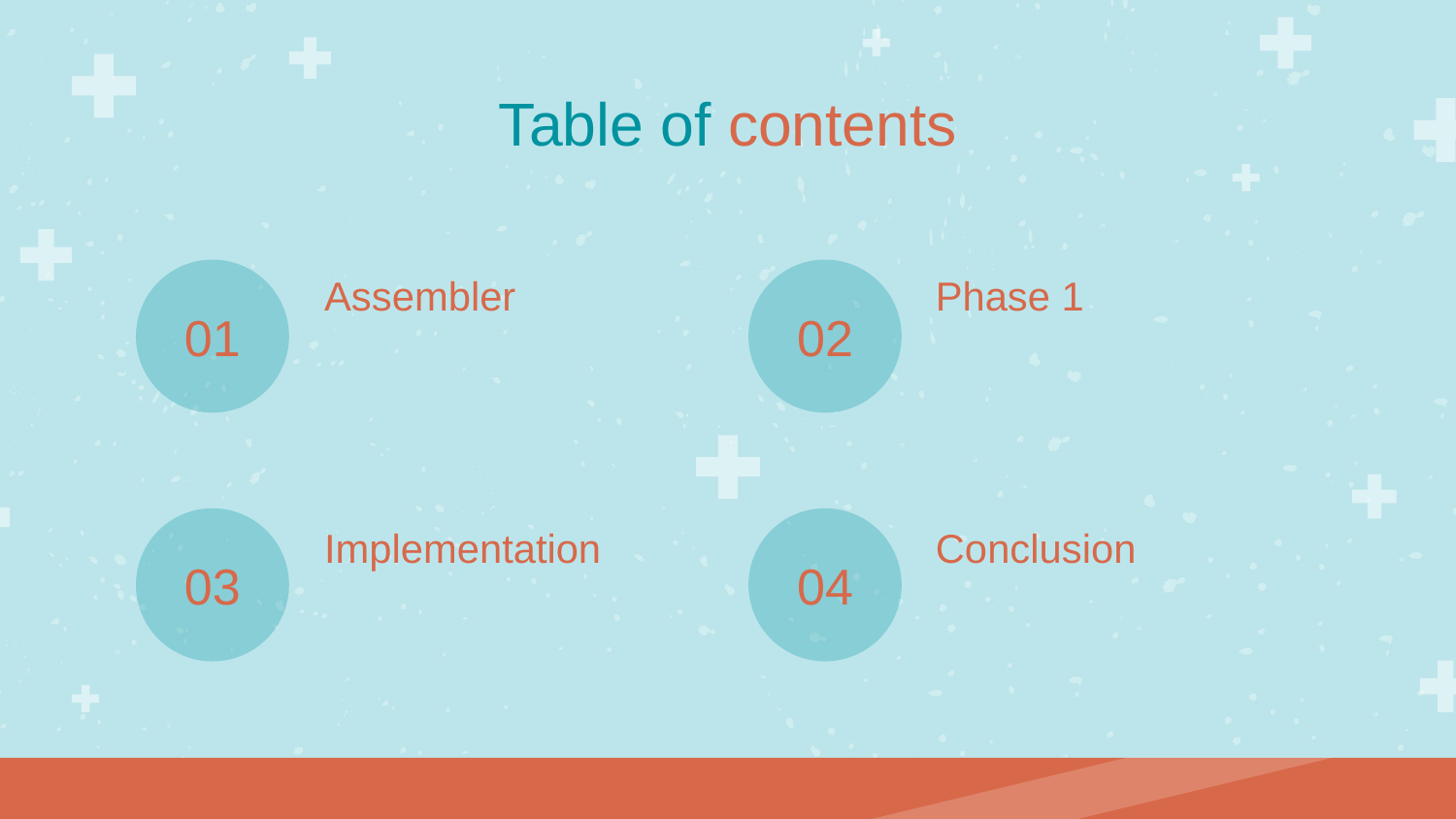

# Table of contents

Assembler

Phase 1
01
02

Implementation
Conclusion
03
04